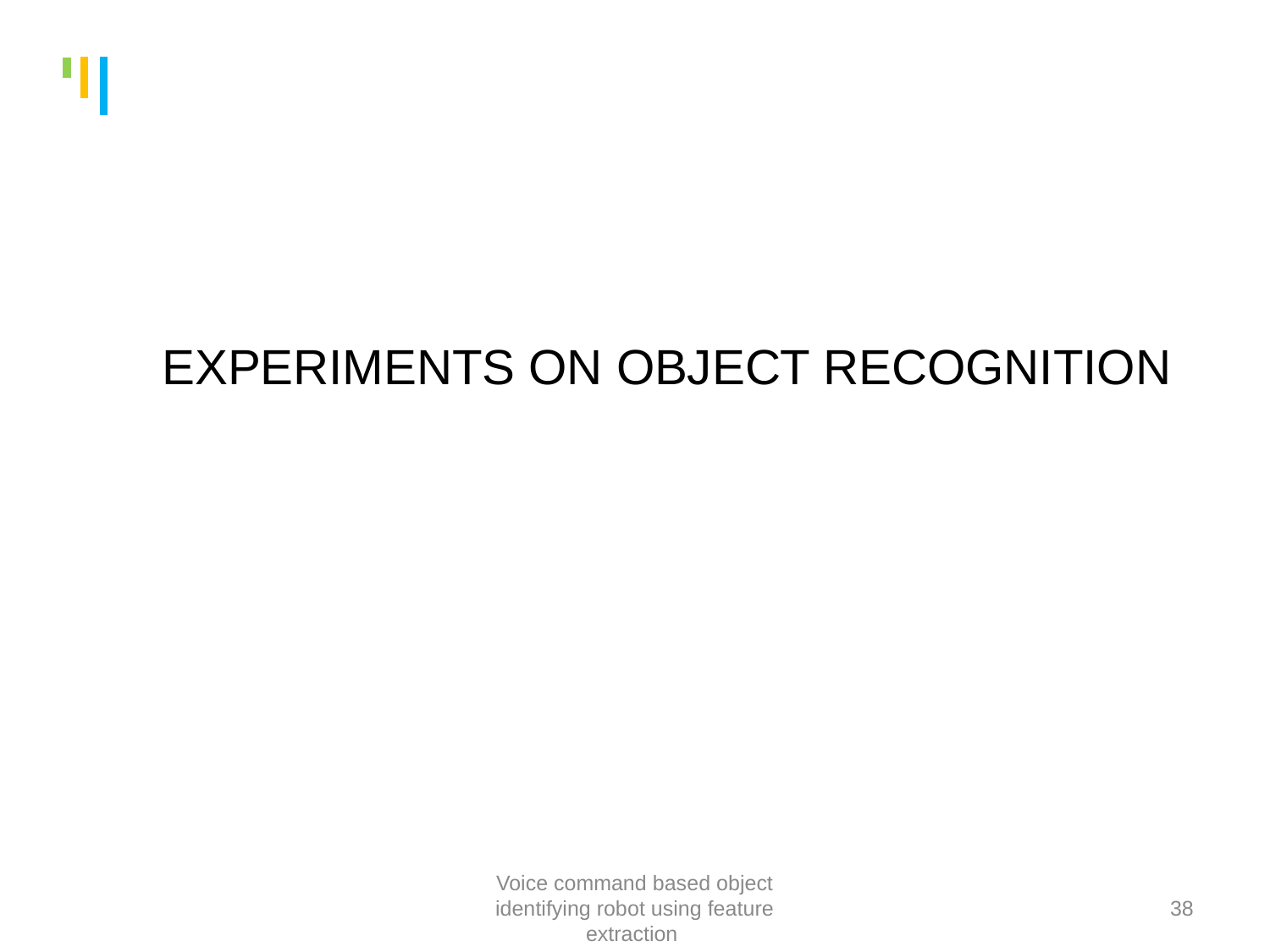

# EXPERIMENTS ON OBJECT RECOGNITION
Voice command based object identifying robot using feature extraction
38